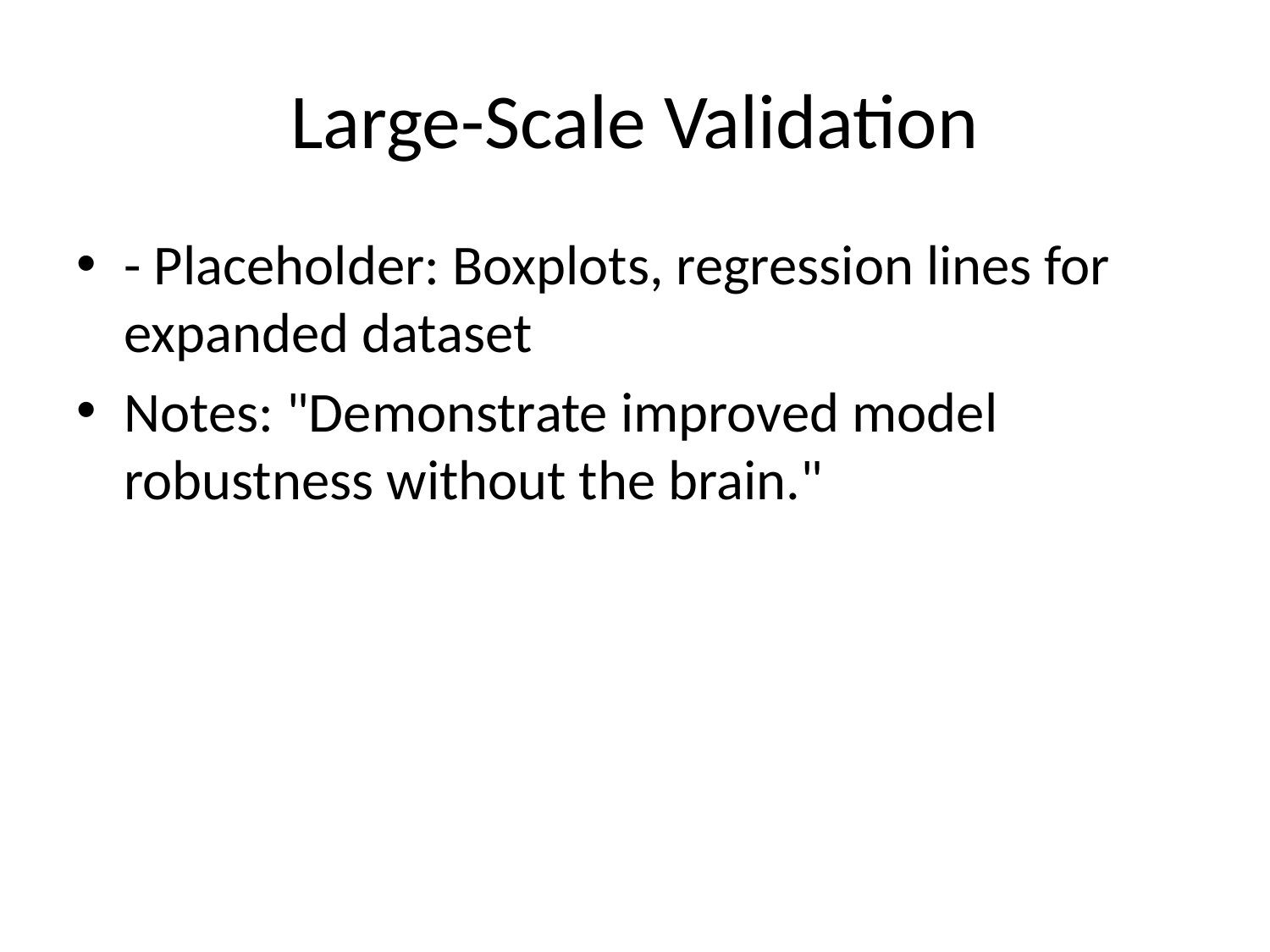

# Large-Scale Validation
- Placeholder: Boxplots, regression lines for expanded dataset
Notes: "Demonstrate improved model robustness without the brain."